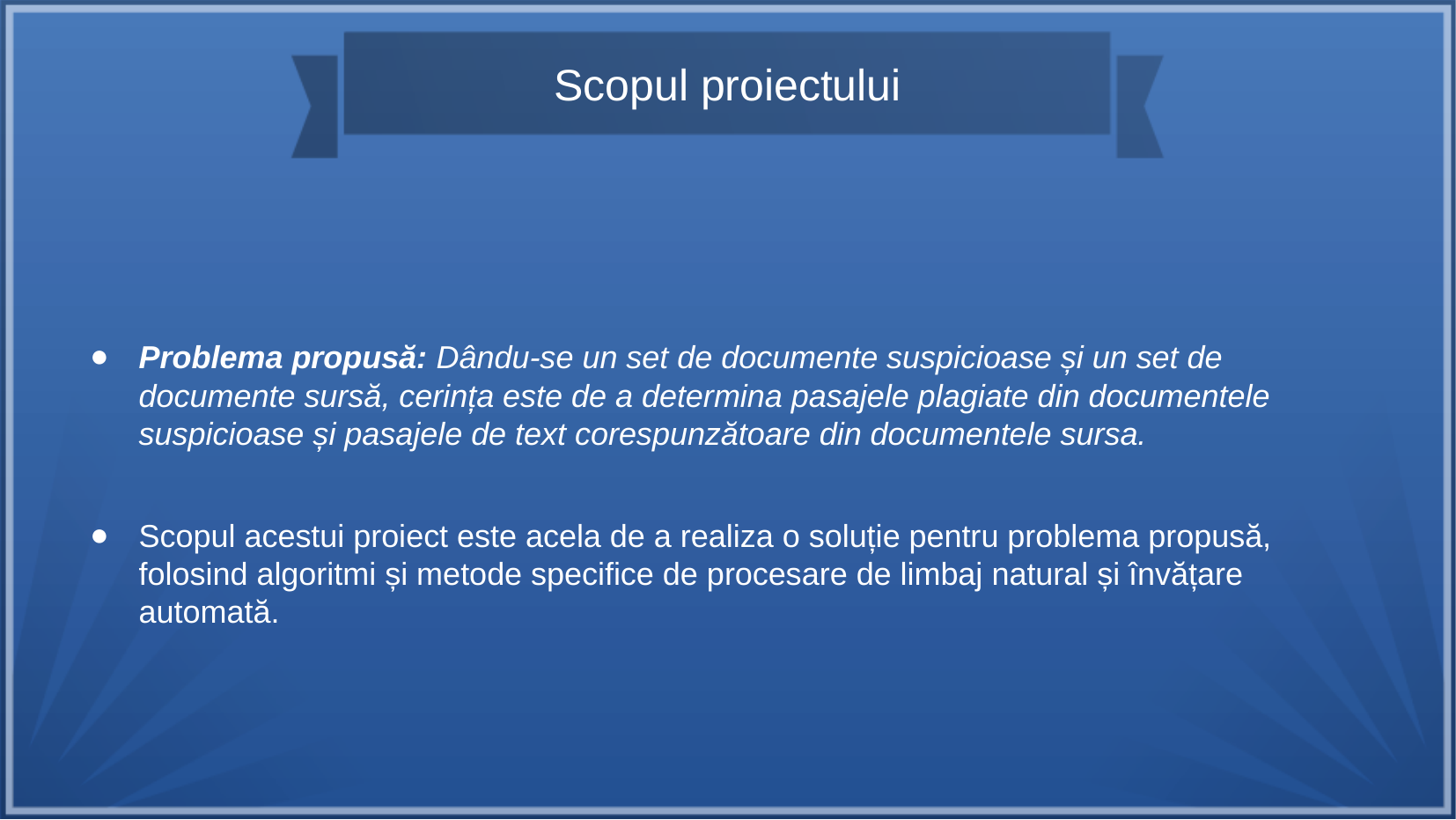

Scopul proiectului

Problema propusă: Dându-se un set de documente suspicioase și un set de documente sursă, cerința este de a determina pasajele plagiate din documentele suspicioase și pasajele de text corespunzătoare din documentele sursa.

Scopul acestui proiect este acela de a realiza o soluție pentru problema propusă, folosind algoritmi și metode specifice de procesare de limbaj natural și învățare automată.